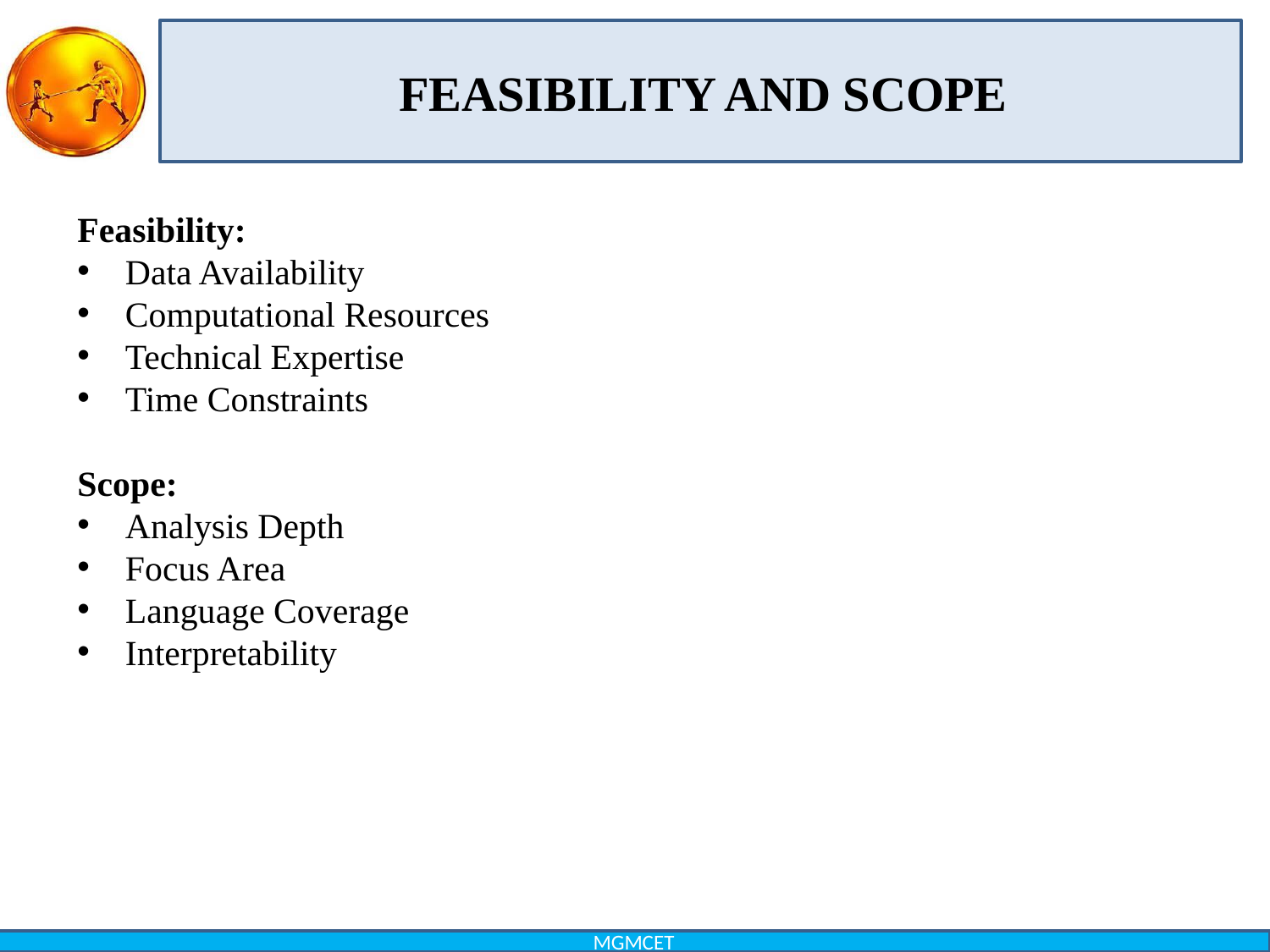

# FEASIBILITY AND SCOPE
Feasibility:
Data Availability
Computational Resources
Technical Expertise
Time Constraints

Scope:
Analysis Depth
Focus Area
Language Coverage
Interpretability